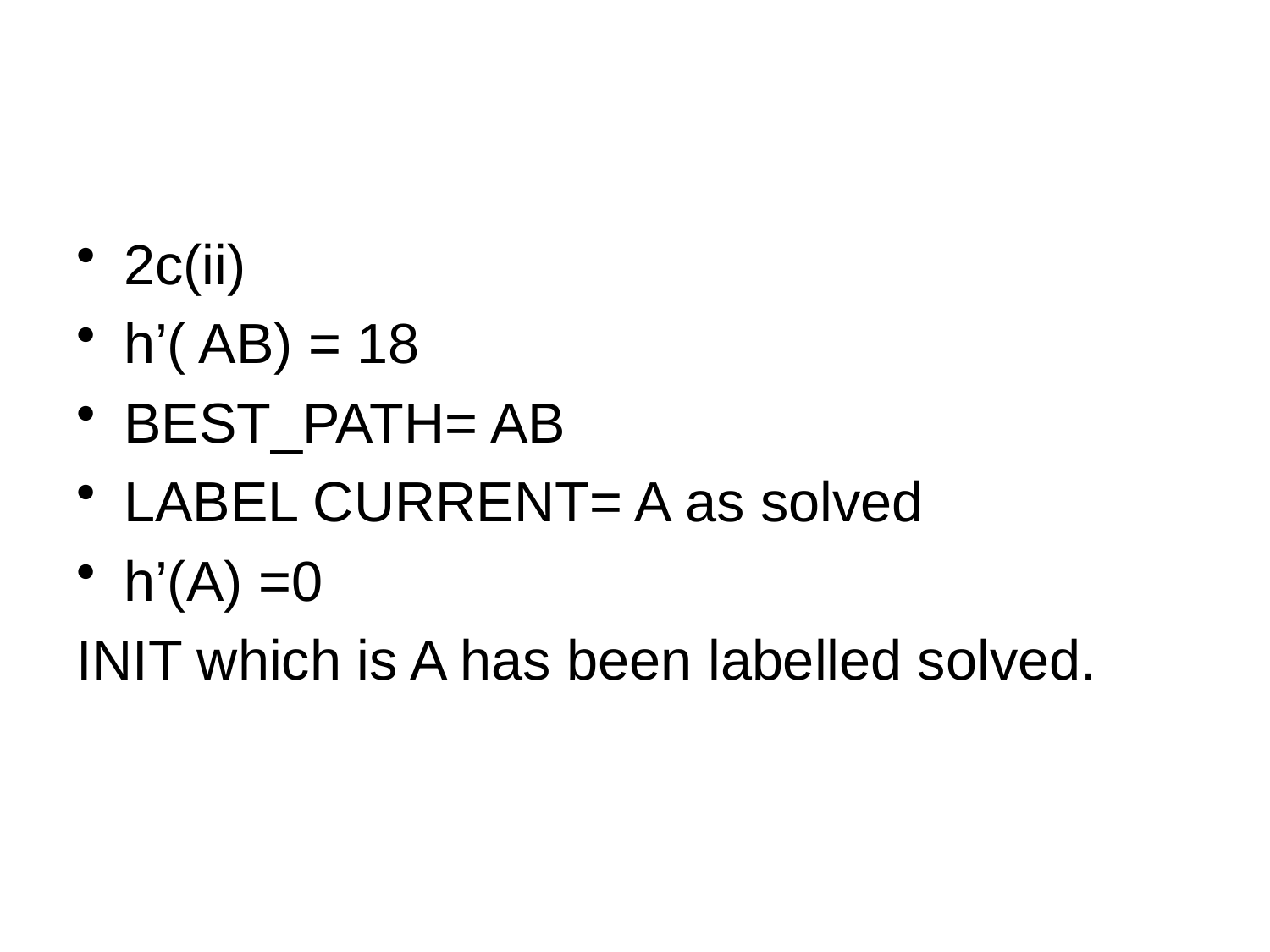

#
2c(ii)
h’( AB) = 18
BEST_PATH= AB
LABEL CURRENT= A as solved
h’(A) =0
INIT which is A has been labelled solved.